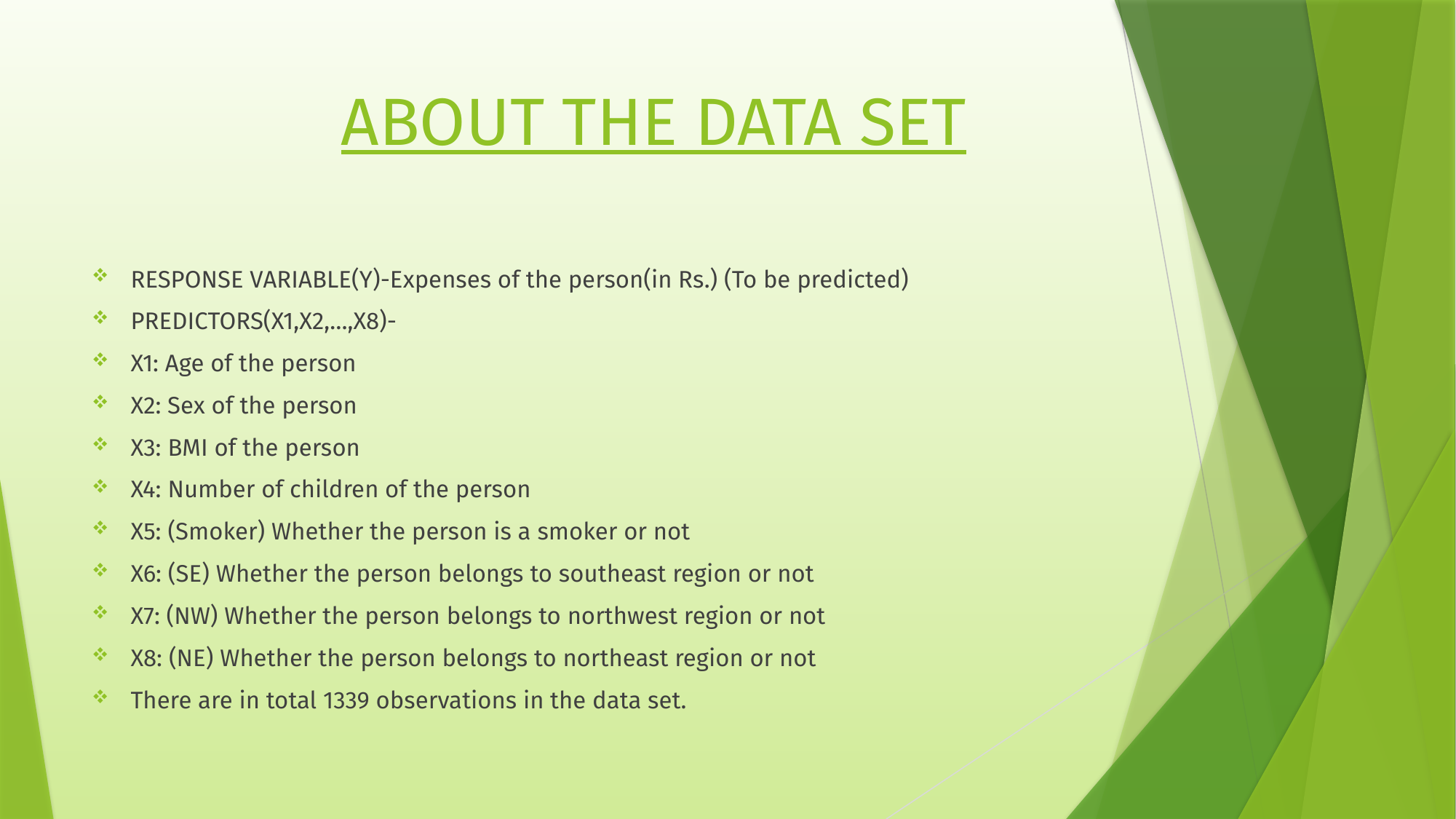

# ABOUT THE DATA SET
RESPONSE VARIABLE(Y)-Expenses of the person(in Rs.) (To be predicted)
PREDICTORS(X1,X2,…,X8)-
X1: Age of the person
X2: Sex of the person
X3: BMI of the person
X4: Number of children of the person
X5: (Smoker) Whether the person is a smoker or not
X6: (SE) Whether the person belongs to southeast region or not
X7: (NW) Whether the person belongs to northwest region or not
X8: (NE) Whether the person belongs to northeast region or not
There are in total 1339 observations in the data set.